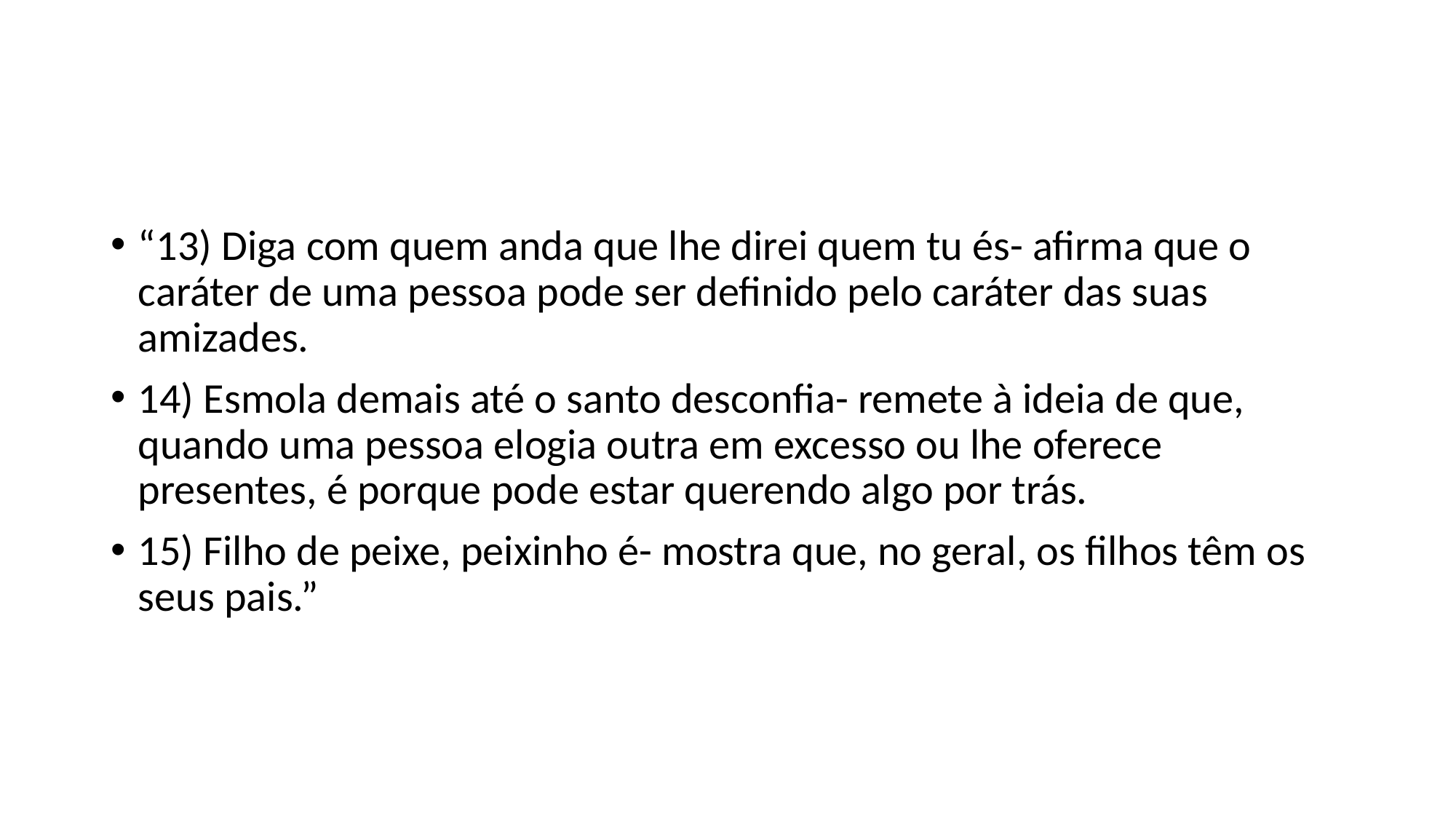

#
“13) Diga com quem anda que lhe direi quem tu és- afirma que o caráter de uma pessoa pode ser definido pelo caráter das suas amizades.
14) Esmola demais até o santo desconfia- remete à ideia de que, quando uma pessoa elogia outra em excesso ou lhe oferece presentes, é porque pode estar querendo algo por trás.
15) Filho de peixe, peixinho é- mostra que, no geral, os filhos têm os seus pais.”